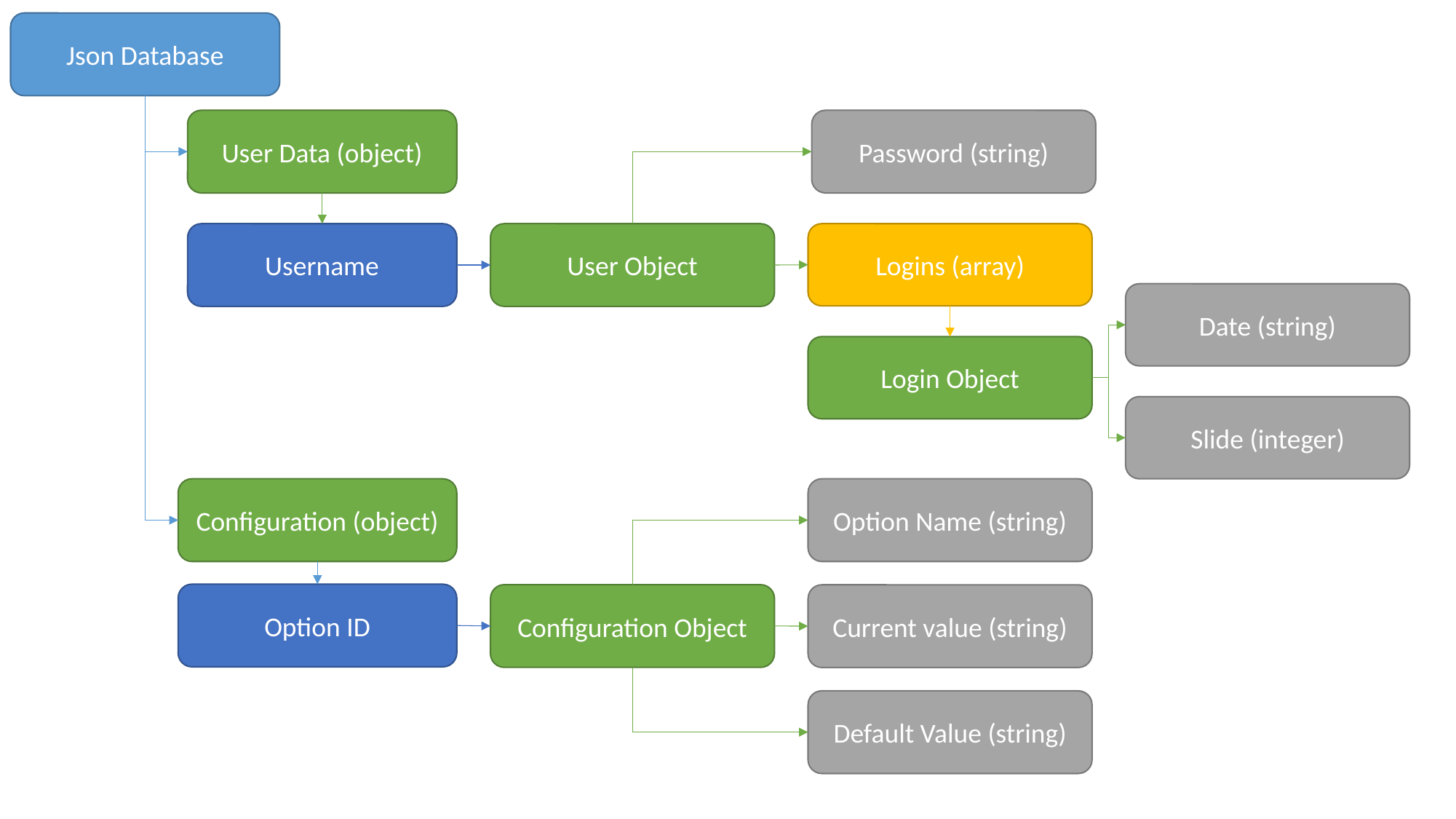

Json Database
User Data (object)
Password (string)
Logins (array)
Username
User Object
Date (string)
Login Object
Slide (integer)
Configuration (object)
Option Name (string)
Option ID
Configuration Object
Current value (string)
Default Value (string)